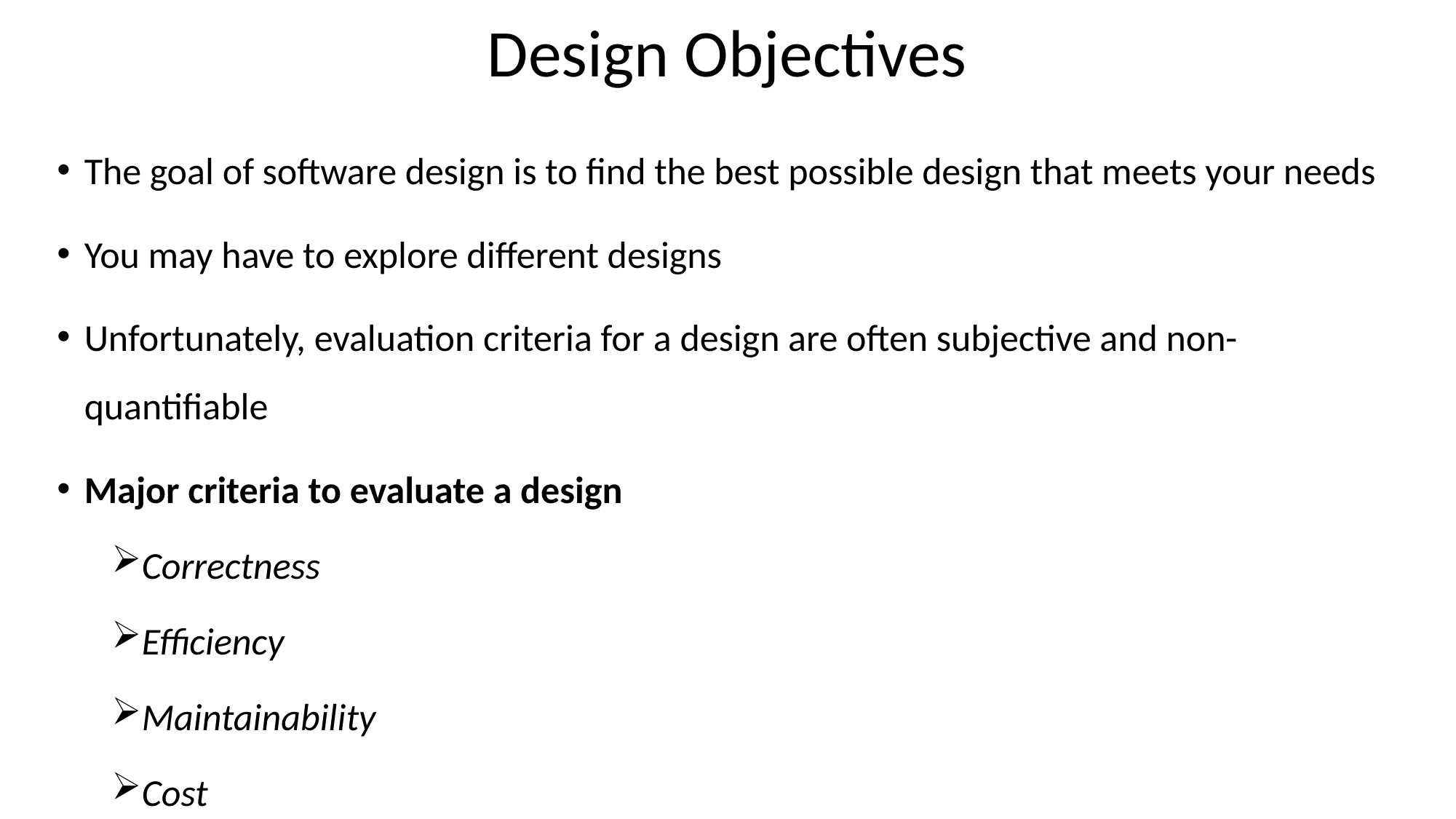

# Design Objectives
The goal of software design is to find the best possible design that meets your needs
You may have to explore different designs
Unfortunately, evaluation criteria for a design are often subjective and non-quantifiable
Major criteria to evaluate a design
Correctness
Efficiency
Maintainability
Cost